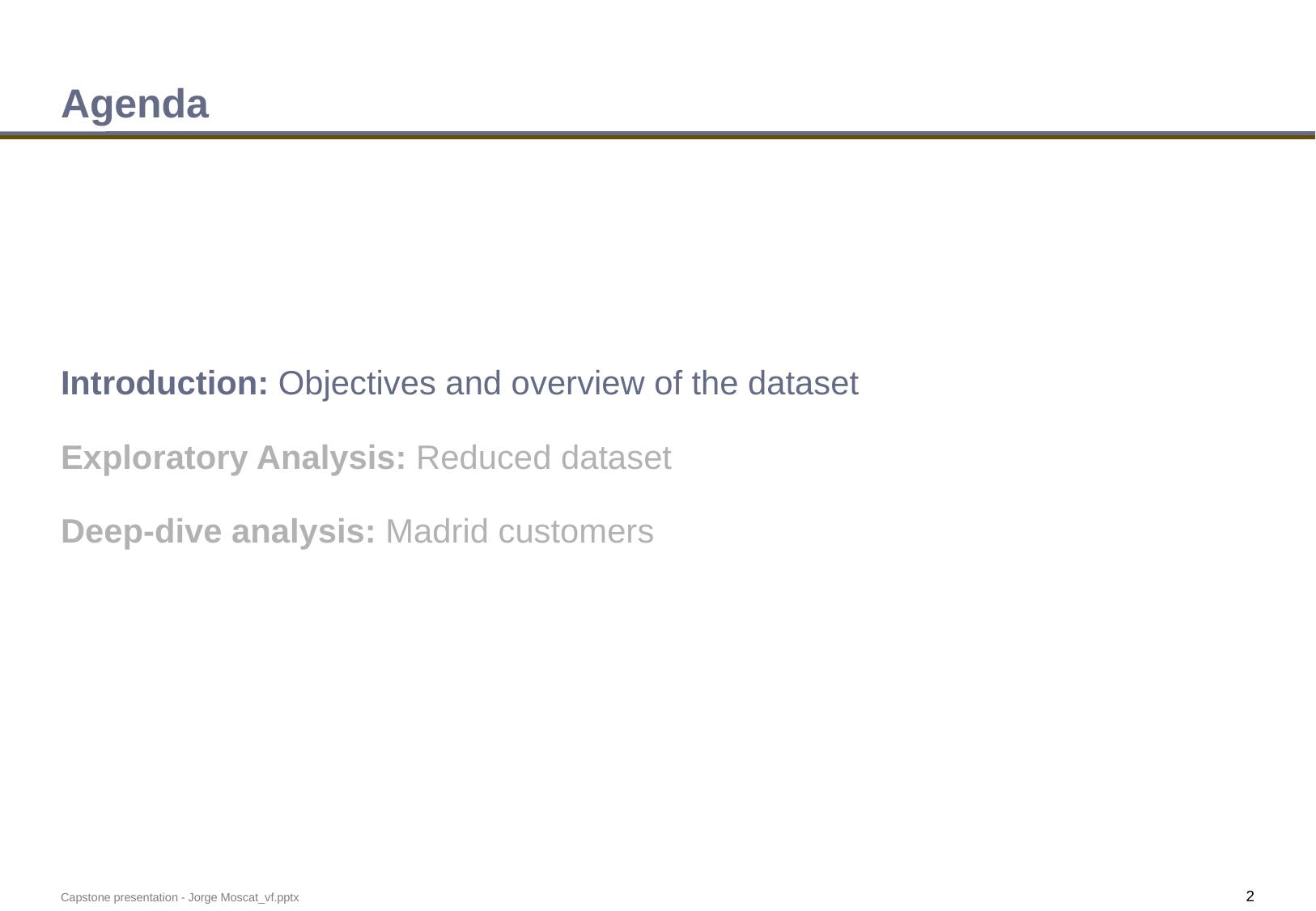

# Agenda
Introduction: Objectives and overview of the dataset
Exploratory Analysis: Reduced dataset
Deep-dive analysis: Madrid customers